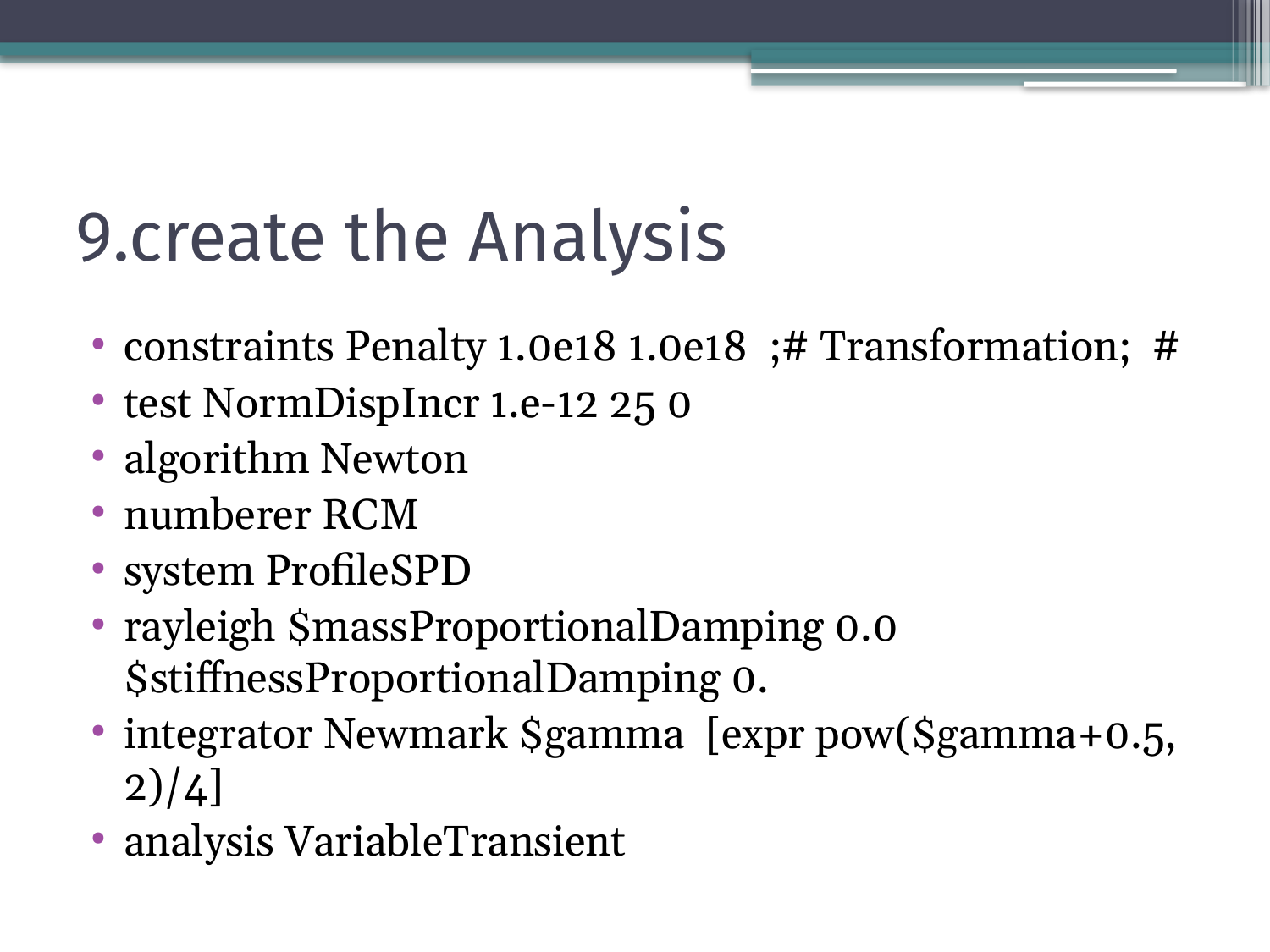

# 9.create the Analysis
constraints Penalty 1.0e18 1.0e18  ;# Transformation;  #
test NormDispIncr 1.e-12 25 0
algorithm Newton
numberer RCM
system ProfileSPD
rayleigh $massProportionalDamping 0.0 $stiffnessProportionalDamping 0.
integrator Newmark $gamma  [expr pow($gamma+0.5, 2)/4]
analysis VariableTransient